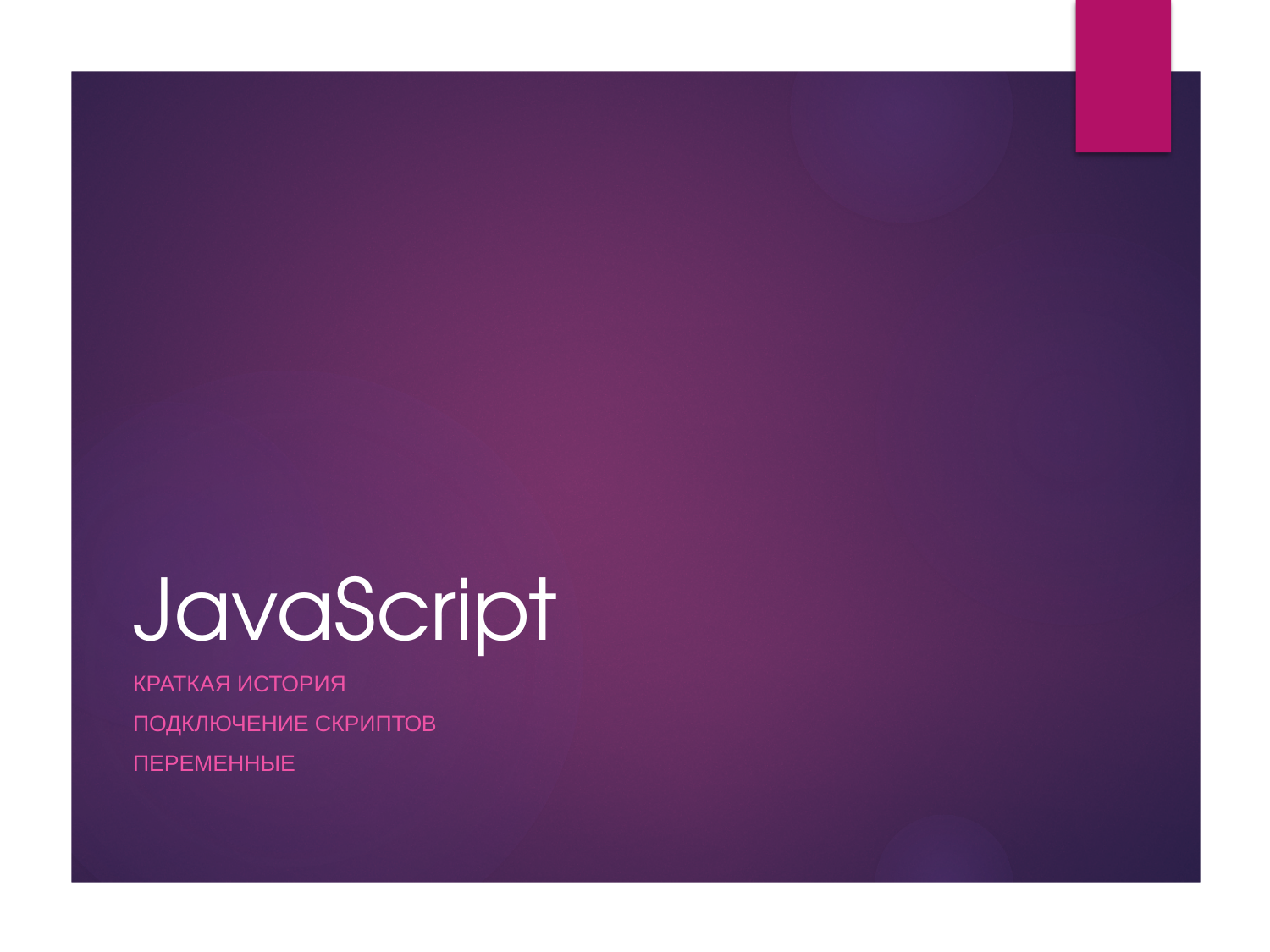

# JavaScript
Краткая история
Подключение скриптов
Переменные